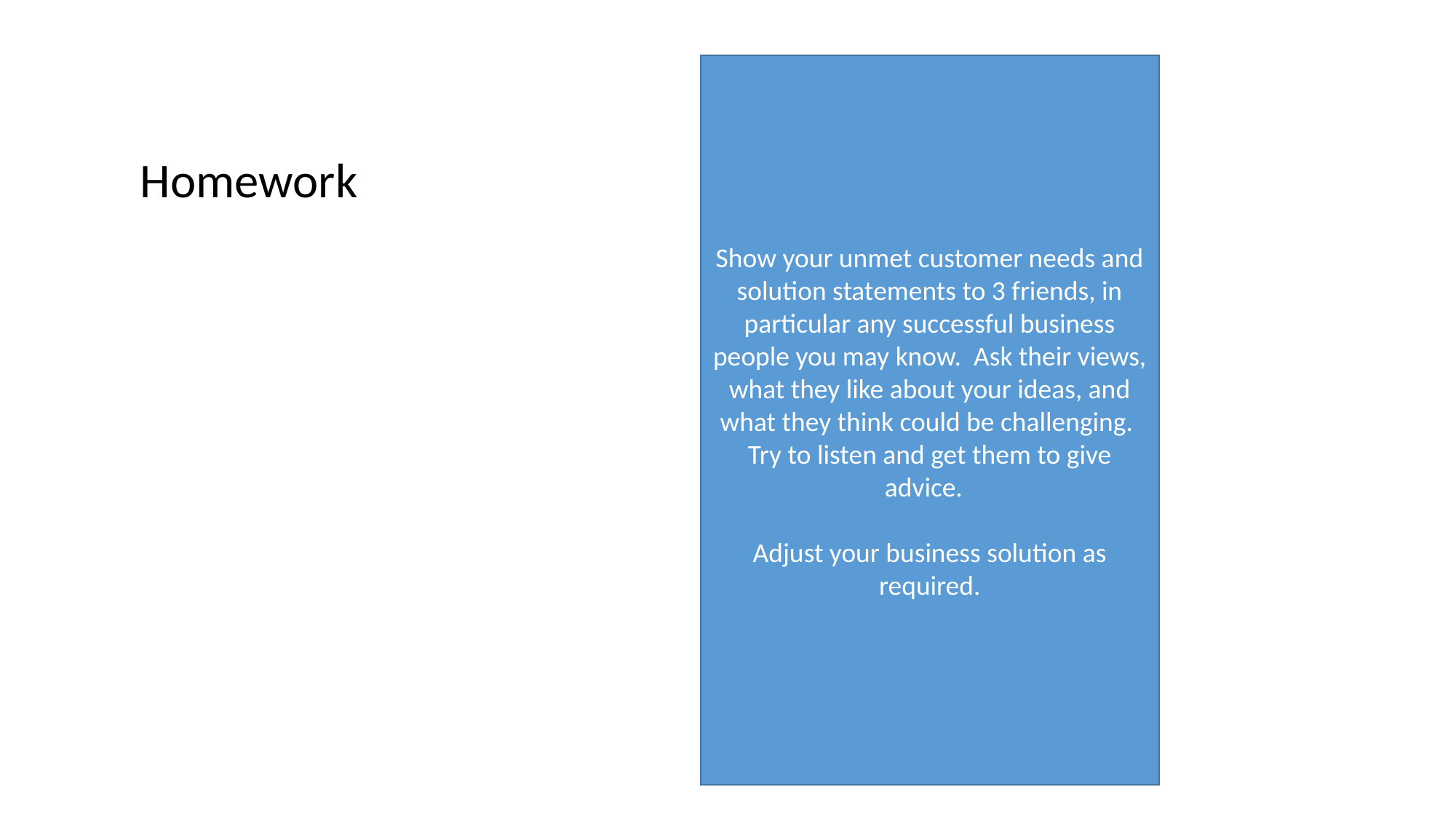

Show your unmet customer needs and solution statements to 3 friends, in particular any successful business people you may know.  Ask their views, what they like about your ideas, and what they think could be challenging.  Try to listen and get them to give advice.

Adjust your business solution as required.
Homework